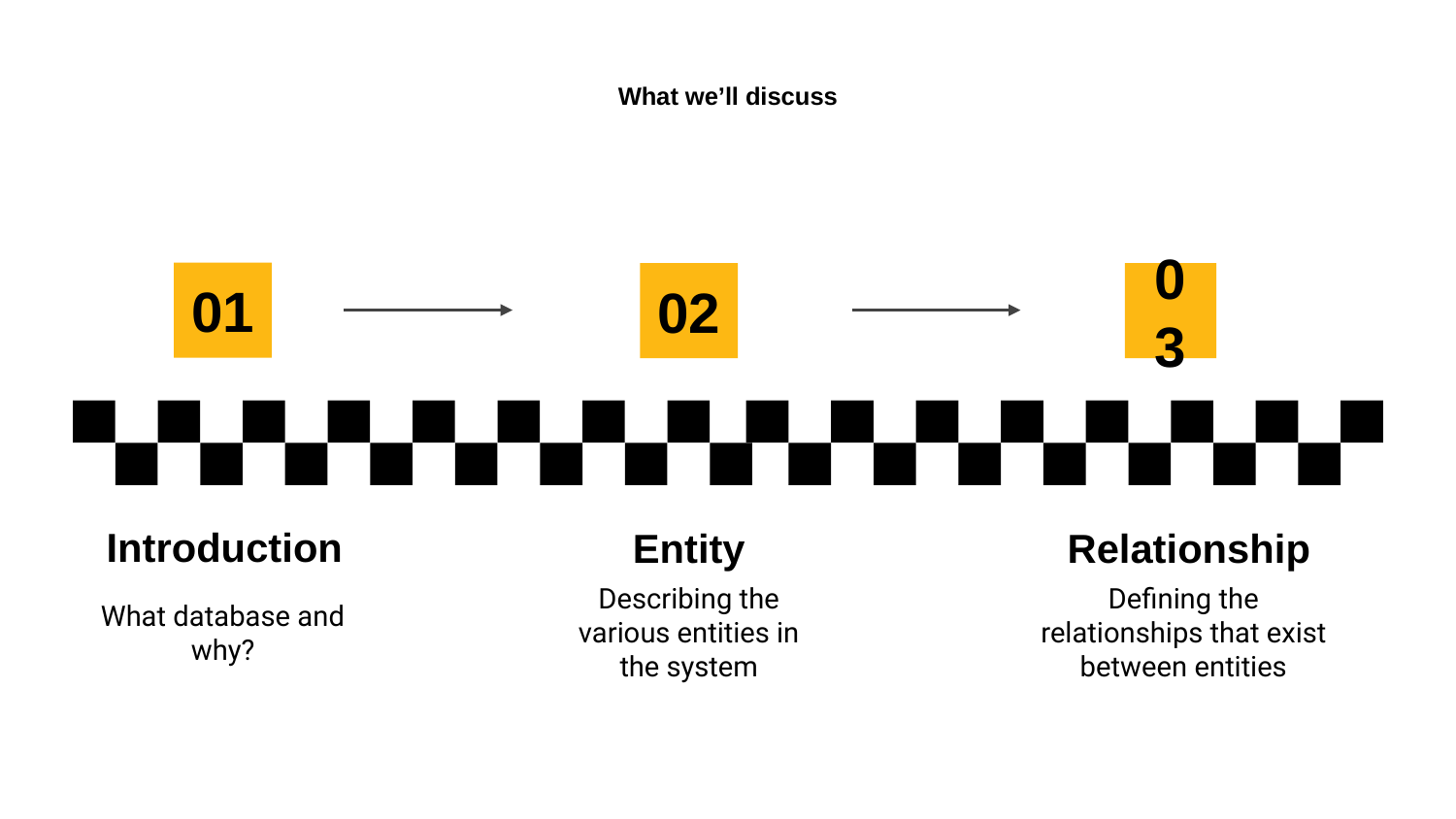

# What we’ll discuss
01
Introduction
What database and why?
03
Relationship
Defining the relationships that exist between entities
02
Entity
Describing the various entities in the system